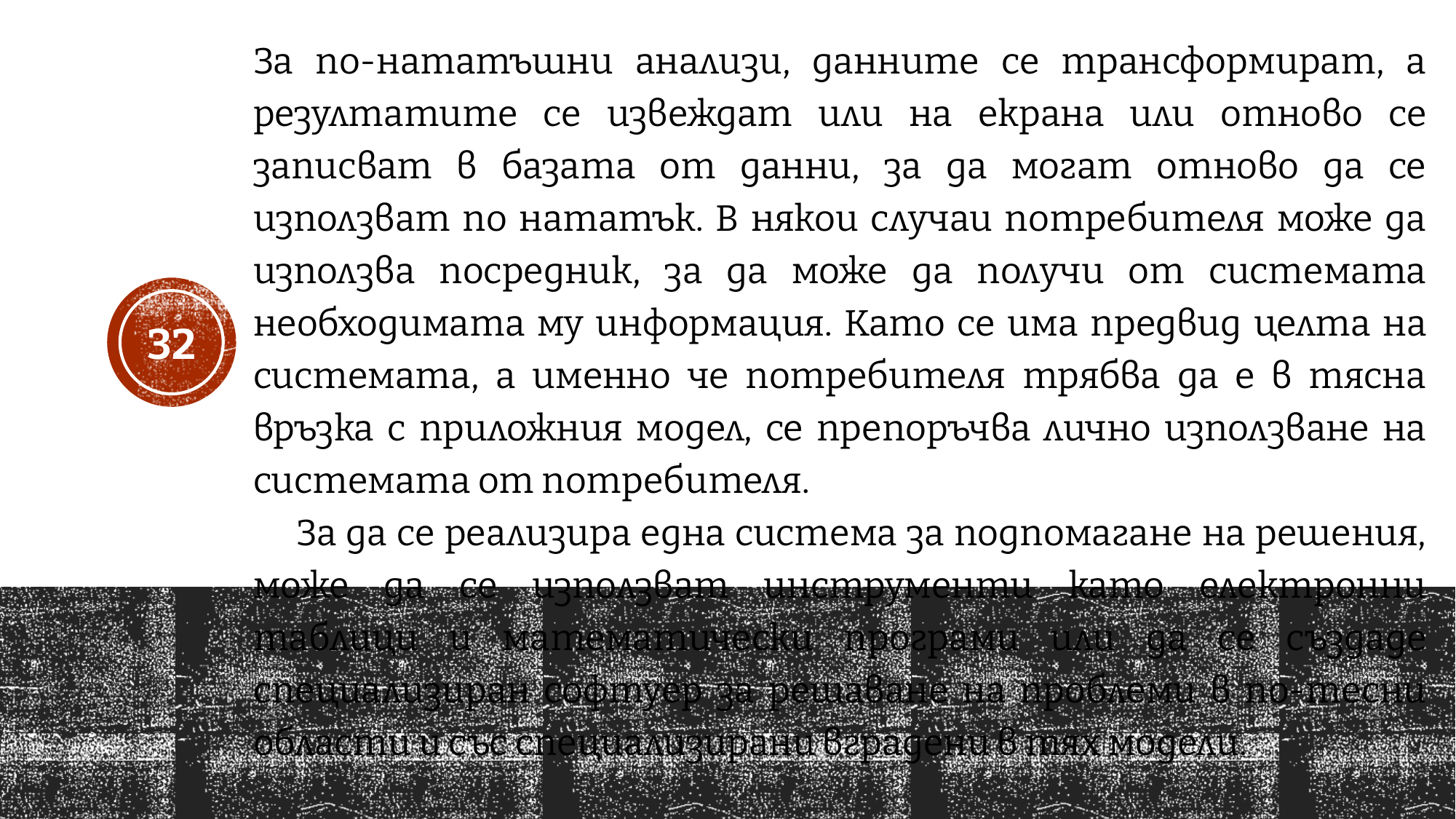

За по-нататъшни анализи, данните се трансформират, а резултатите се извеждат или на екрана или отново се записват в базата от данни, за да могат отново да се използват по нататък. В някои случаи потребителя може да използва посредник, за да може да получи от системата необходимата му информация. Като се има предвид целта на системата, а именно че потребителя трябва да е в тясна връзка с приложния модел, се препоръчва лично използване на системата от потребителя.
За да се реализира една система за подпомагане на решения, може да се използват инструменти като електронни таблици и математически програми или да се създаде специализиран софтуер за решаване на проблеми в по-тесни области и със специализирани вградени в тях модели.
32